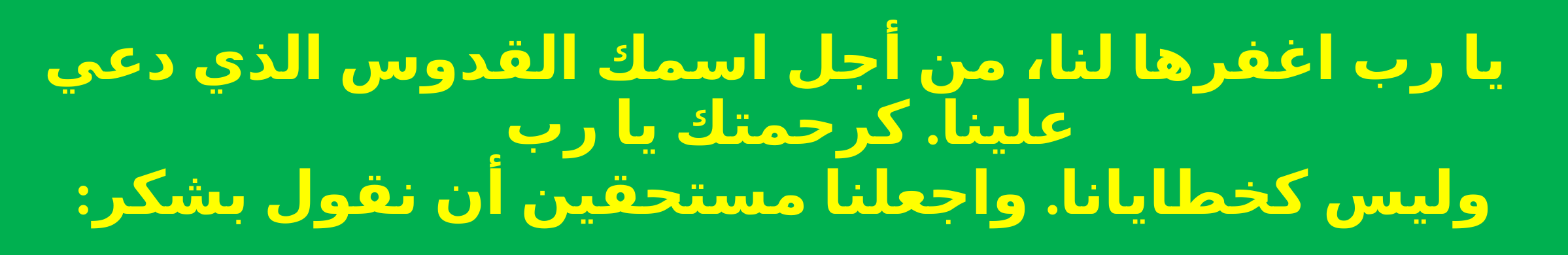

يا رب اغفرها لنا، من أجل اسمك القدوس الذي دعي علينا. كرحمتك يا رب
وليس كخطايانا. واجعلنا مستحقين أن نقول بشكر: